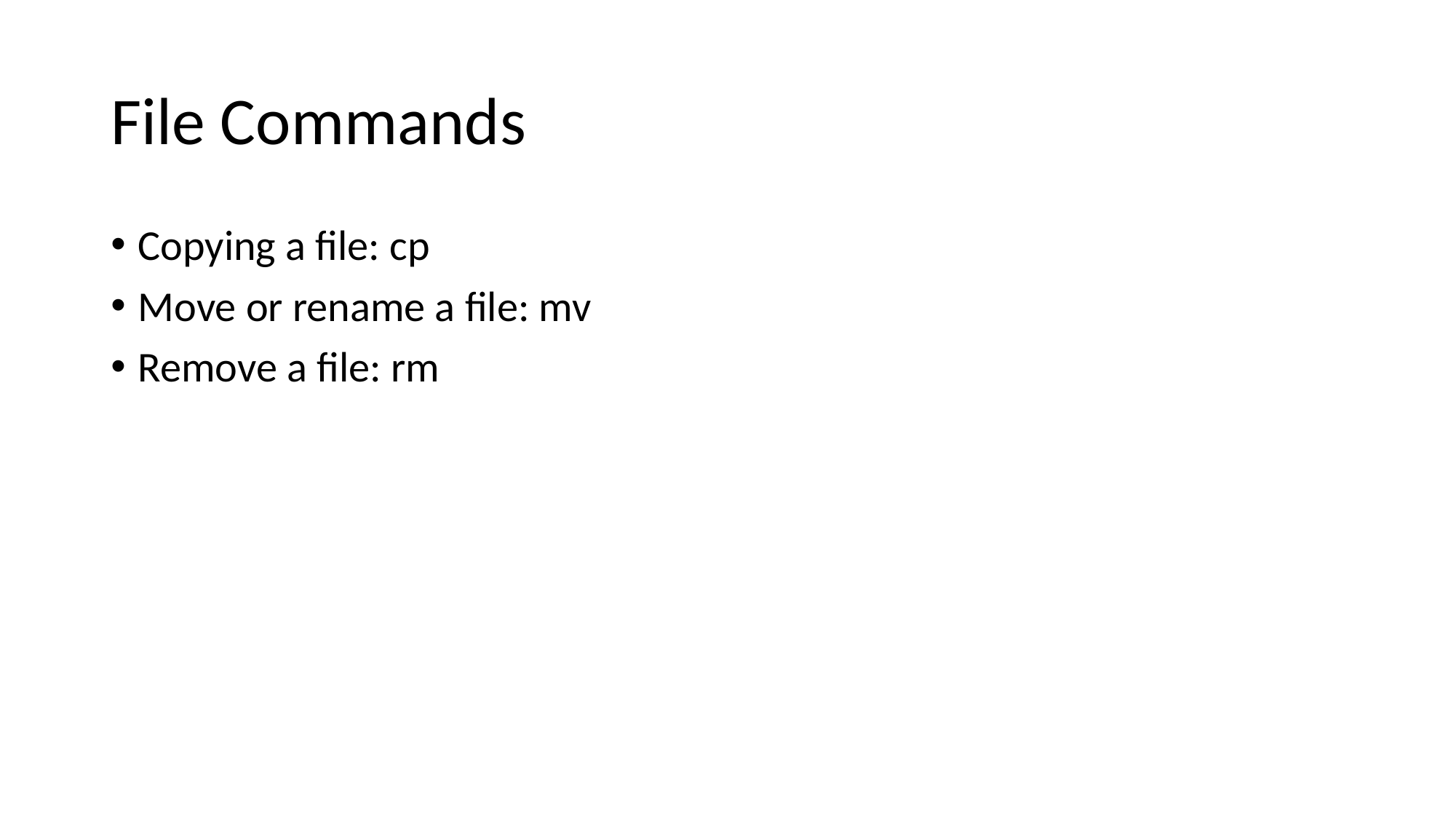

# File Commands
Copying a file: cp
Move or rename a file: mv
Remove a file: rm